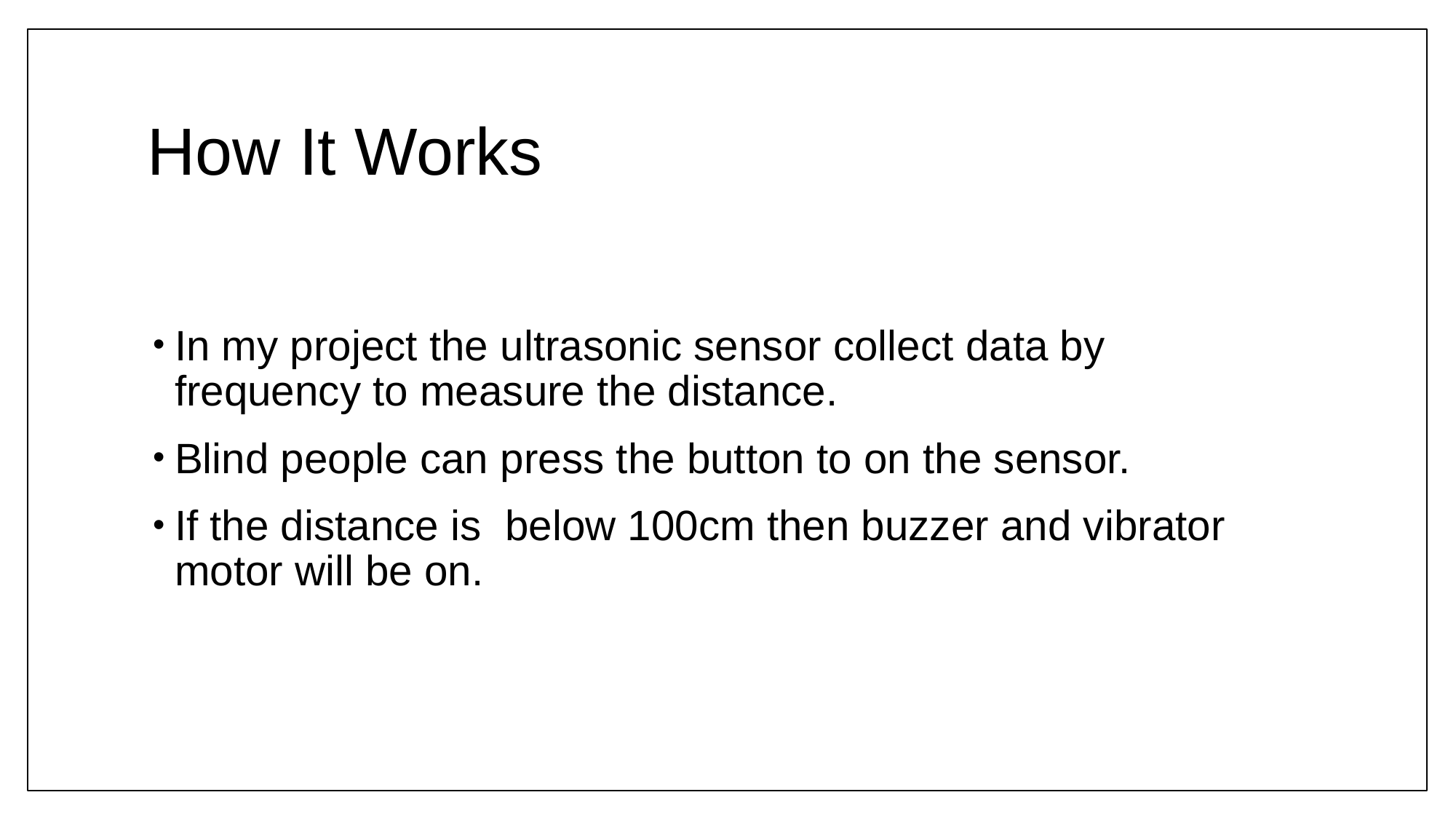

# How It Works
In my project the ultrasonic sensor collect data by frequency to measure the distance.
Blind people can press the button to on the sensor.
If the distance is  below 100cm then buzzer and vibrator motor will be on.